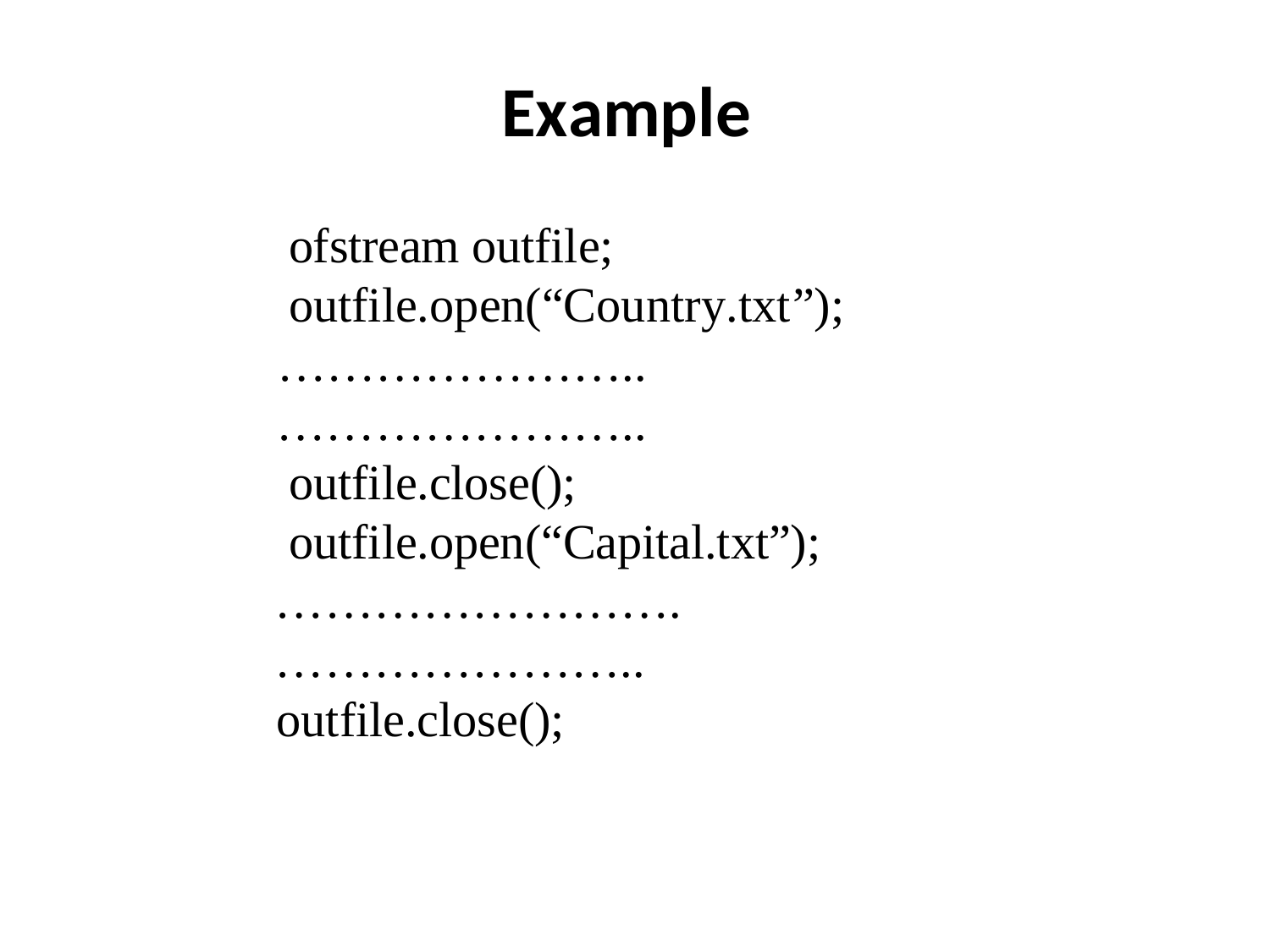

# Example
ofstream outfile;  outfile.open(“Country.txt”);
…………………..
…………………..  outfile.close();  outfile.open(“Capital.txt”);
…………………….
…………………..
outfile.close();